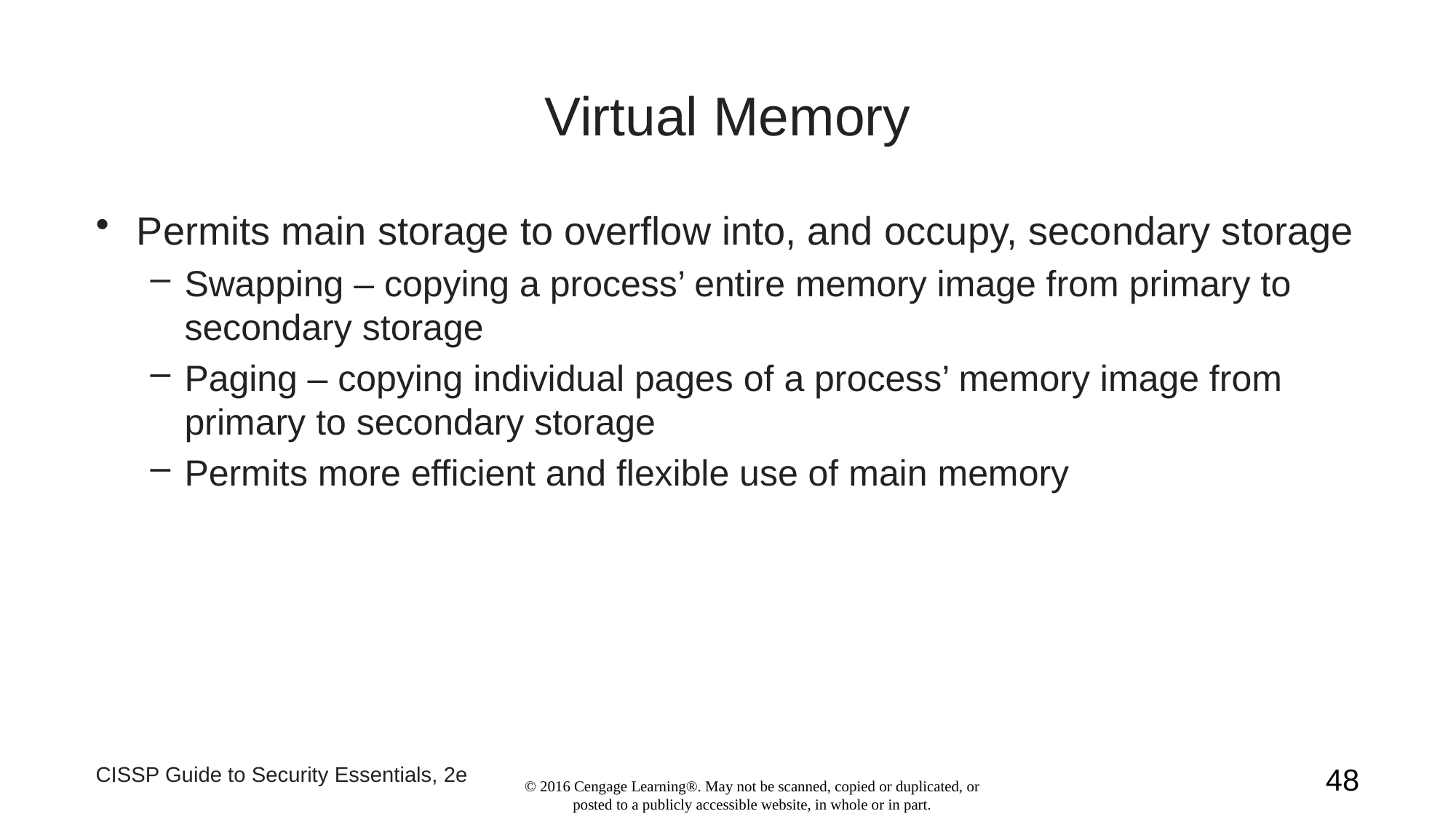

# Virtual Memory
Permits main storage to overflow into, and occupy, secondary storage
Swapping – copying a process’ entire memory image from primary to secondary storage
Paging – copying individual pages of a process’ memory image from primary to secondary storage
Permits more efficient and flexible use of main memory
CISSP Guide to Security Essentials, 2e
48
© 2016 Cengage Learning®. May not be scanned, copied or duplicated, or posted to a publicly accessible website, in whole or in part.